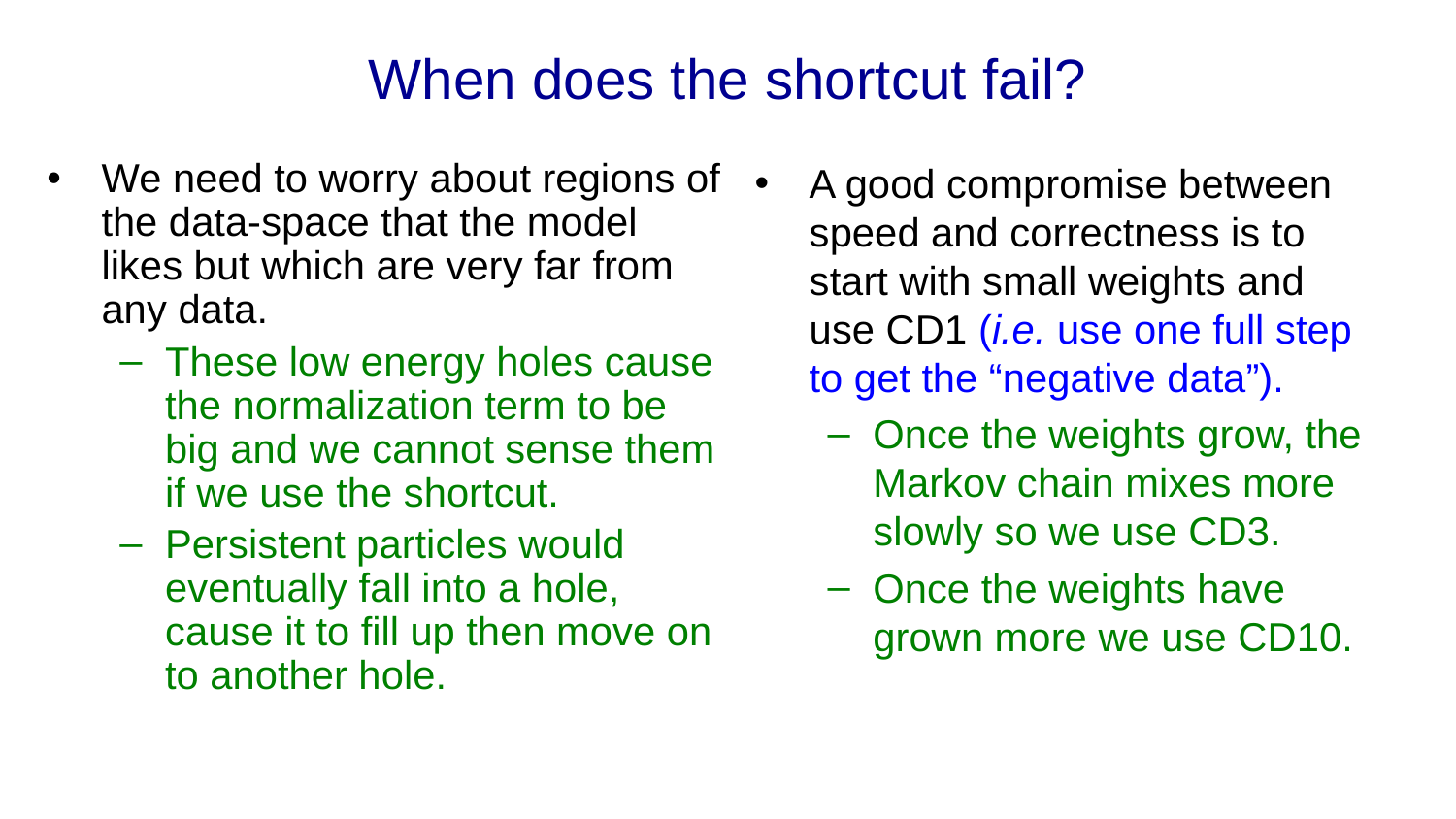

# When does the shortcut fail?
We need to worry about regions of the data-space that the model likes but which are very far from any data.
These low energy holes cause the normalization term to be big and we cannot sense them if we use the shortcut.
Persistent particles would eventually fall into a hole, cause it to fill up then move on to another hole.
A good compromise between speed and correctness is to start with small weights and use CD1 (i.e. use one full step to get the “negative data”).
Once the weights grow, the Markov chain mixes more slowly so we use CD3.
Once the weights have grown more we use CD10.